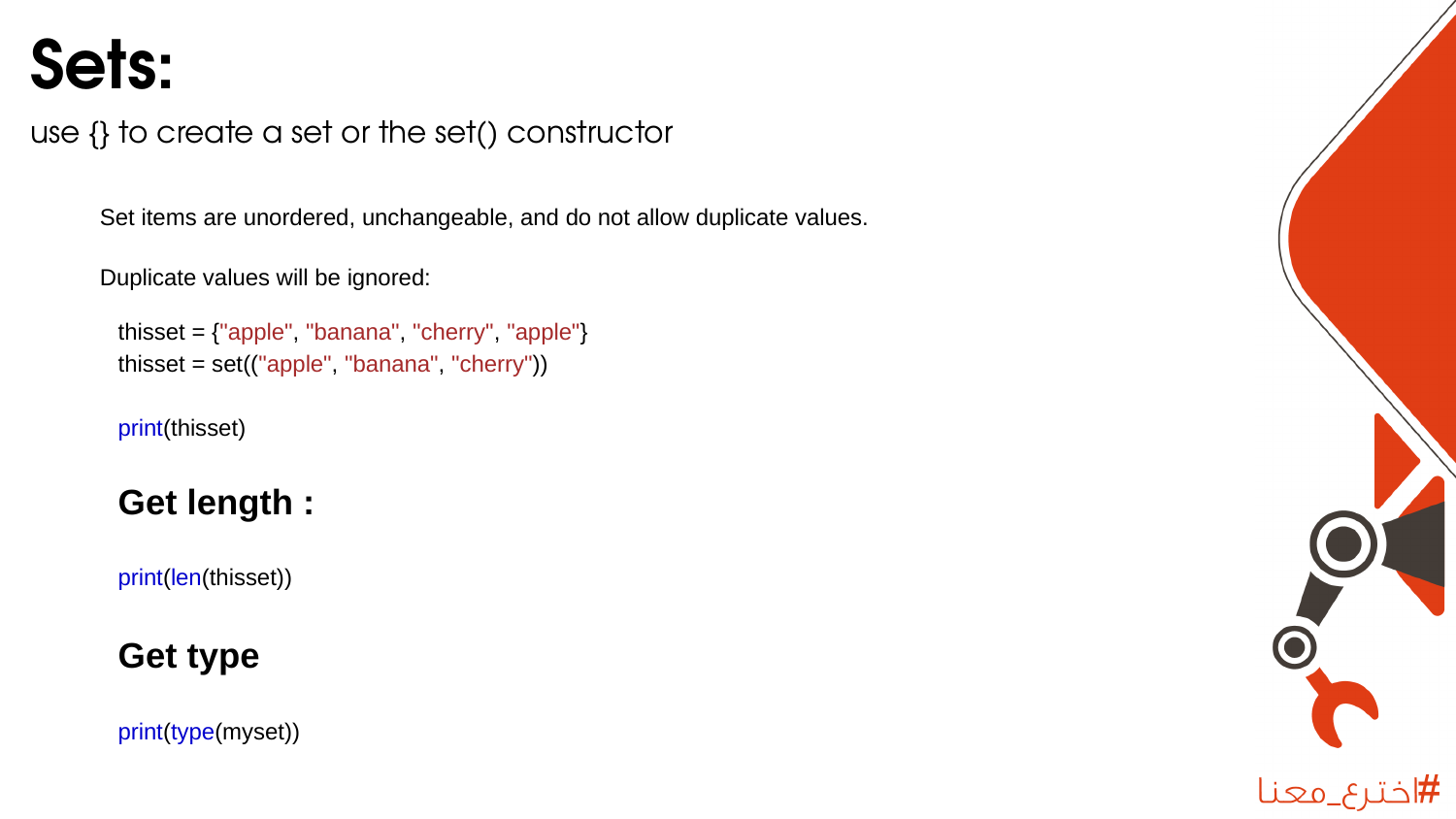

# Sets:
use {} to create a set or the set() constructor
Set items are unordered, unchangeable, and do not allow duplicate values.
Duplicate values will be ignored:
thisset = {"apple", "banana", "cherry", "apple"}
thisset = set(("apple", "banana", "cherry"))

print(thisset)

Get length :
print(len(thisset))
Get type
print(type(myset))